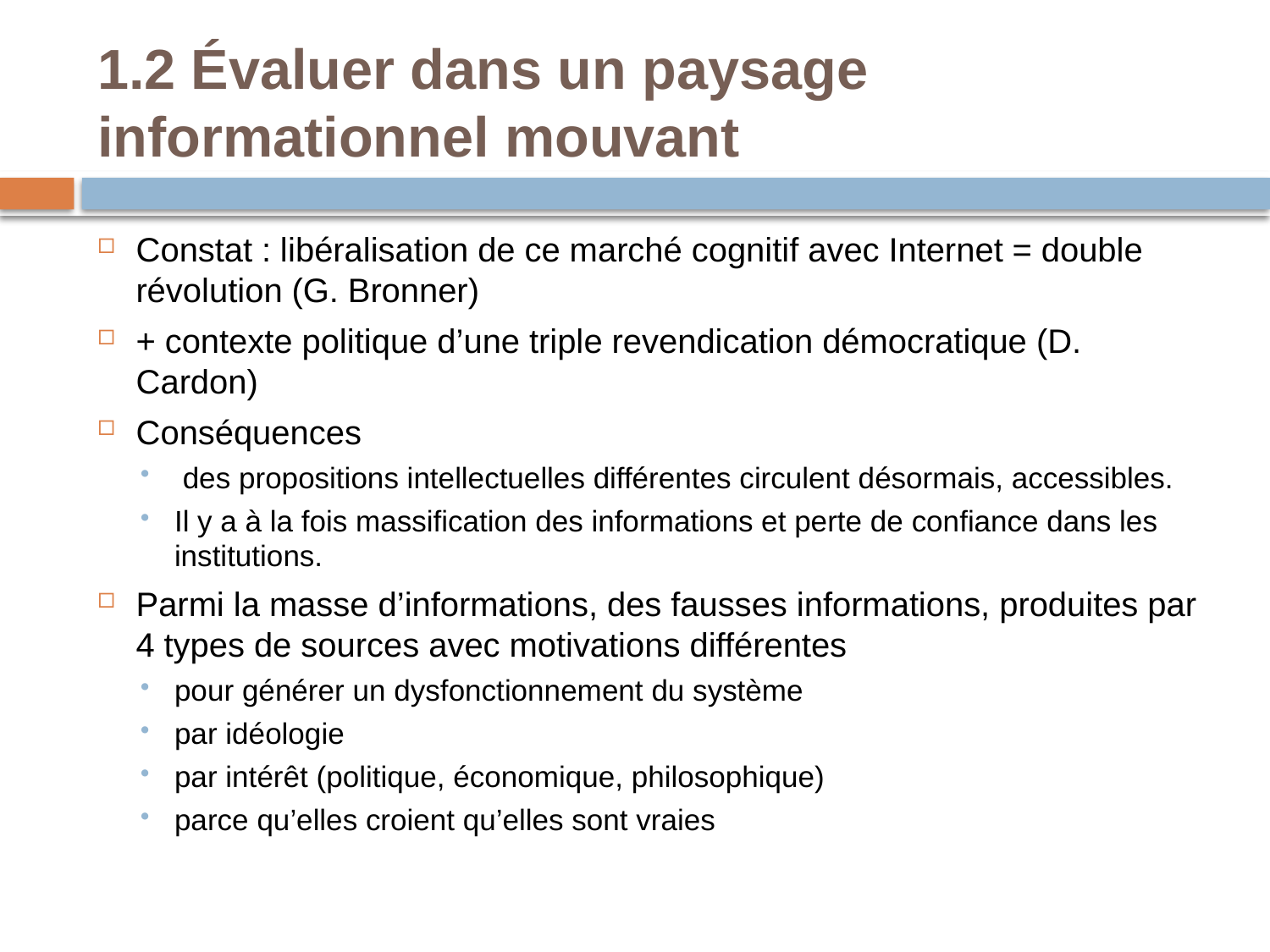

# 1.2 Évaluer dans un paysage informationnel mouvant
Constat : libéralisation de ce marché cognitif avec Internet = double révolution (G. Bronner)
+ contexte politique d’une triple revendication démocratique (D. Cardon)
Conséquences
 des propositions intellectuelles différentes circulent désormais, accessibles.
Il y a à la fois massification des informations et perte de confiance dans les institutions.
Parmi la masse d’informations, des fausses informations, produites par 4 types de sources avec motivations différentes
pour générer un dysfonctionnement du système
par idéologie
par intérêt (politique, économique, philosophique)
parce qu’elles croient qu’elles sont vraies